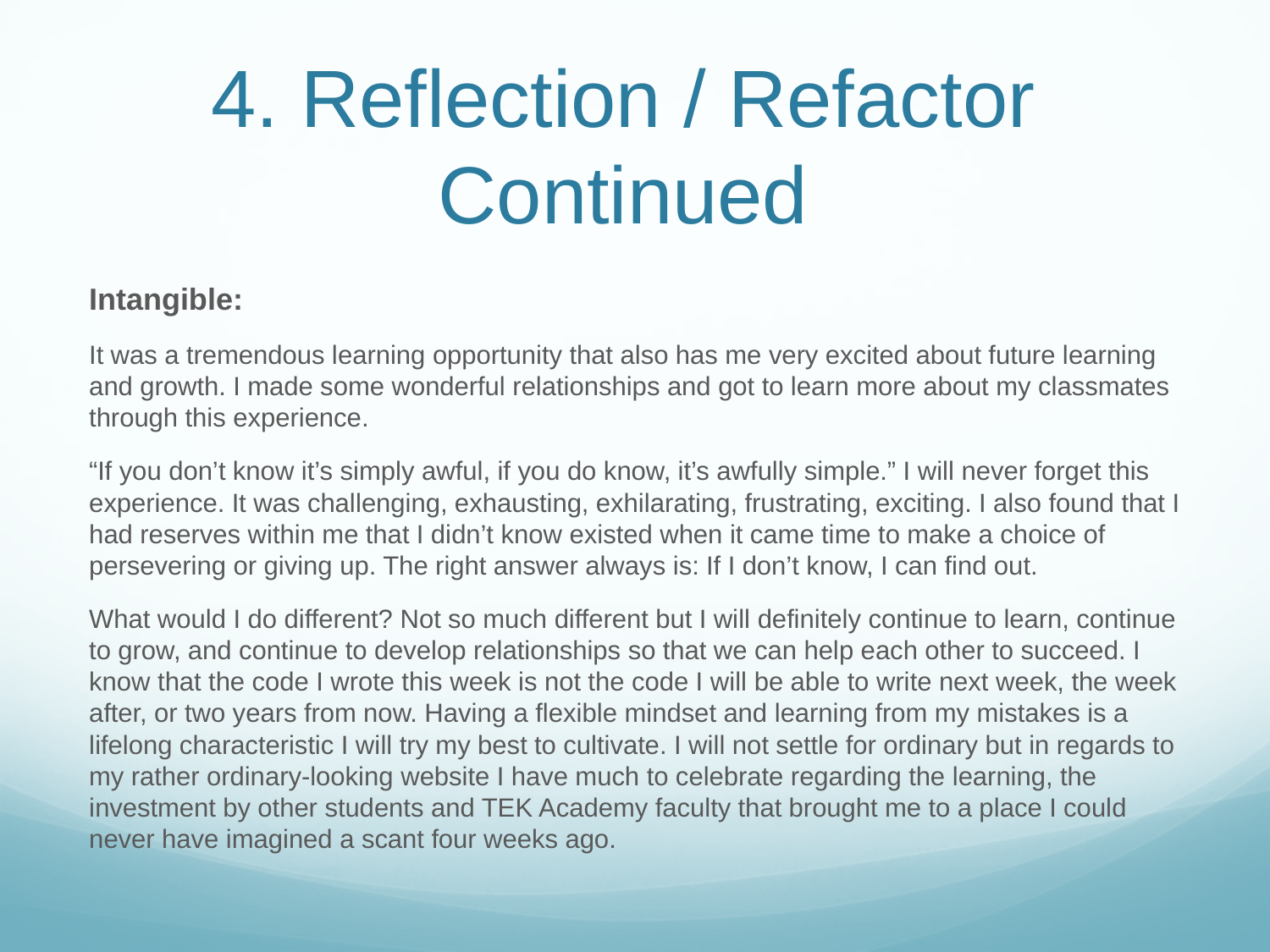

# 4. Reflection / Refactor Continued
Intangible:
It was a tremendous learning opportunity that also has me very excited about future learning and growth. I made some wonderful relationships and got to learn more about my classmates through this experience.
“If you don’t know it’s simply awful, if you do know, it’s awfully simple.” I will never forget this experience. It was challenging, exhausting, exhilarating, frustrating, exciting. I also found that I had reserves within me that I didn’t know existed when it came time to make a choice of persevering or giving up. The right answer always is: If I don’t know, I can find out.
What would I do different? Not so much different but I will definitely continue to learn, continue to grow, and continue to develop relationships so that we can help each other to succeed. I know that the code I wrote this week is not the code I will be able to write next week, the week after, or two years from now. Having a flexible mindset and learning from my mistakes is a lifelong characteristic I will try my best to cultivate. I will not settle for ordinary but in regards to my rather ordinary-looking website I have much to celebrate regarding the learning, the investment by other students and TEK Academy faculty that brought me to a place I could never have imagined a scant four weeks ago.